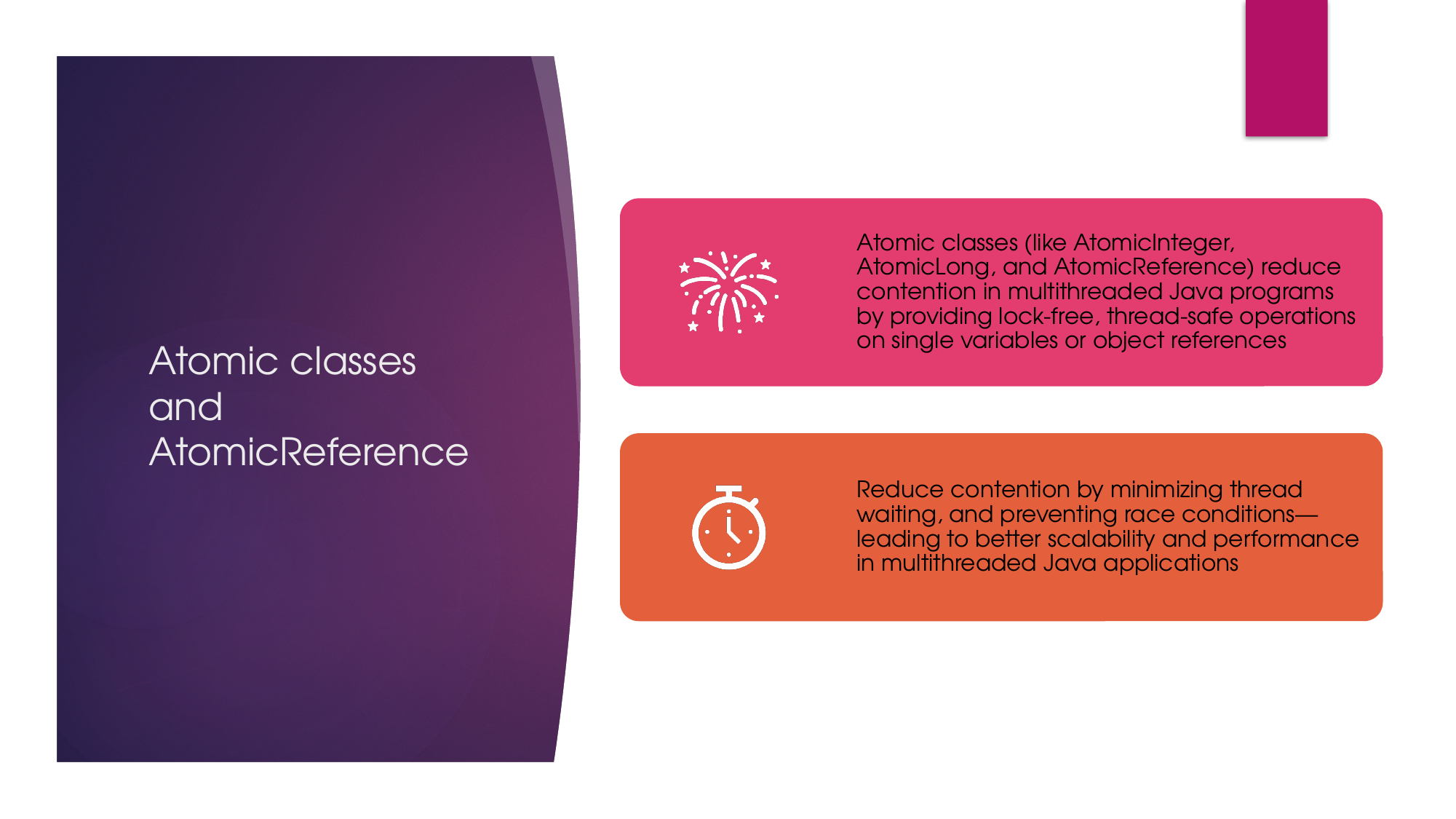

Atomic classes (like AtomicInteger, AtomicLong, and AtomicReference) reduce contention in multithreaded Java programs by providing lock-free, thread-safe operations on single variables or object references
Reduce contention by minimizing thread waiting, and preventing race conditions—leading to better scalability and performance in multithreaded Java applications
# Atomic classes and AtomicReference